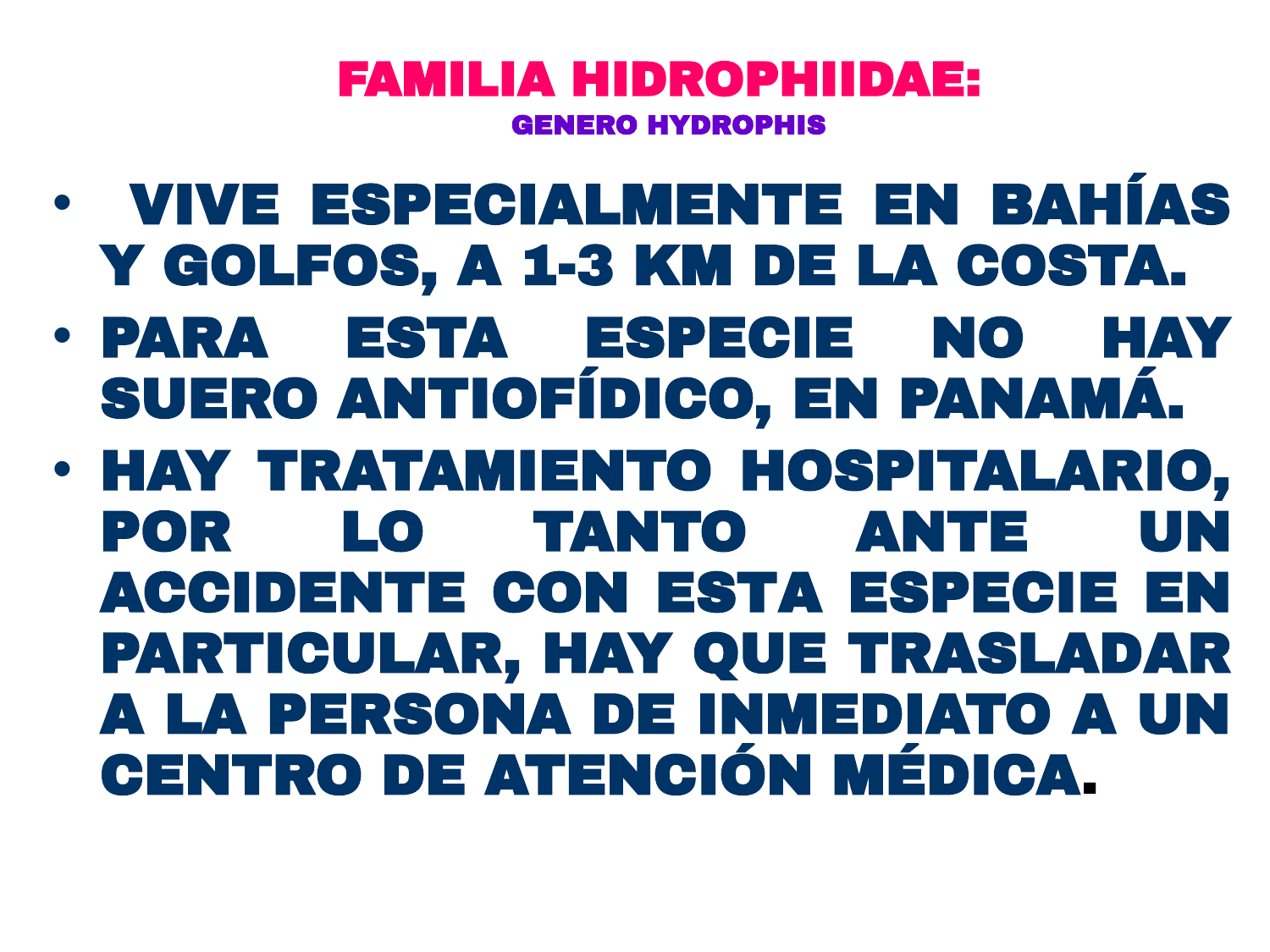

# FAMILIA HIDROPHIIDAE: GENERO HYDROPHIS
 VIVE ESPECIALMENTE EN BAHÍAS Y GOLFOS, A 1-3 KM DE LA COSTA.
PARA ESTA ESPECIE NO HAY SUERO ANTIOFÍDICO, EN PANAMÁ.
HAY TRATAMIENTO HOSPITALARIO, POR LO TANTO ANTE UN ACCIDENTE CON ESTA ESPECIE EN PARTICULAR, HAY QUE TRASLADAR A LA PERSONA DE INMEDIATO A UN CENTRO DE ATENCIÓN MÉDICA.